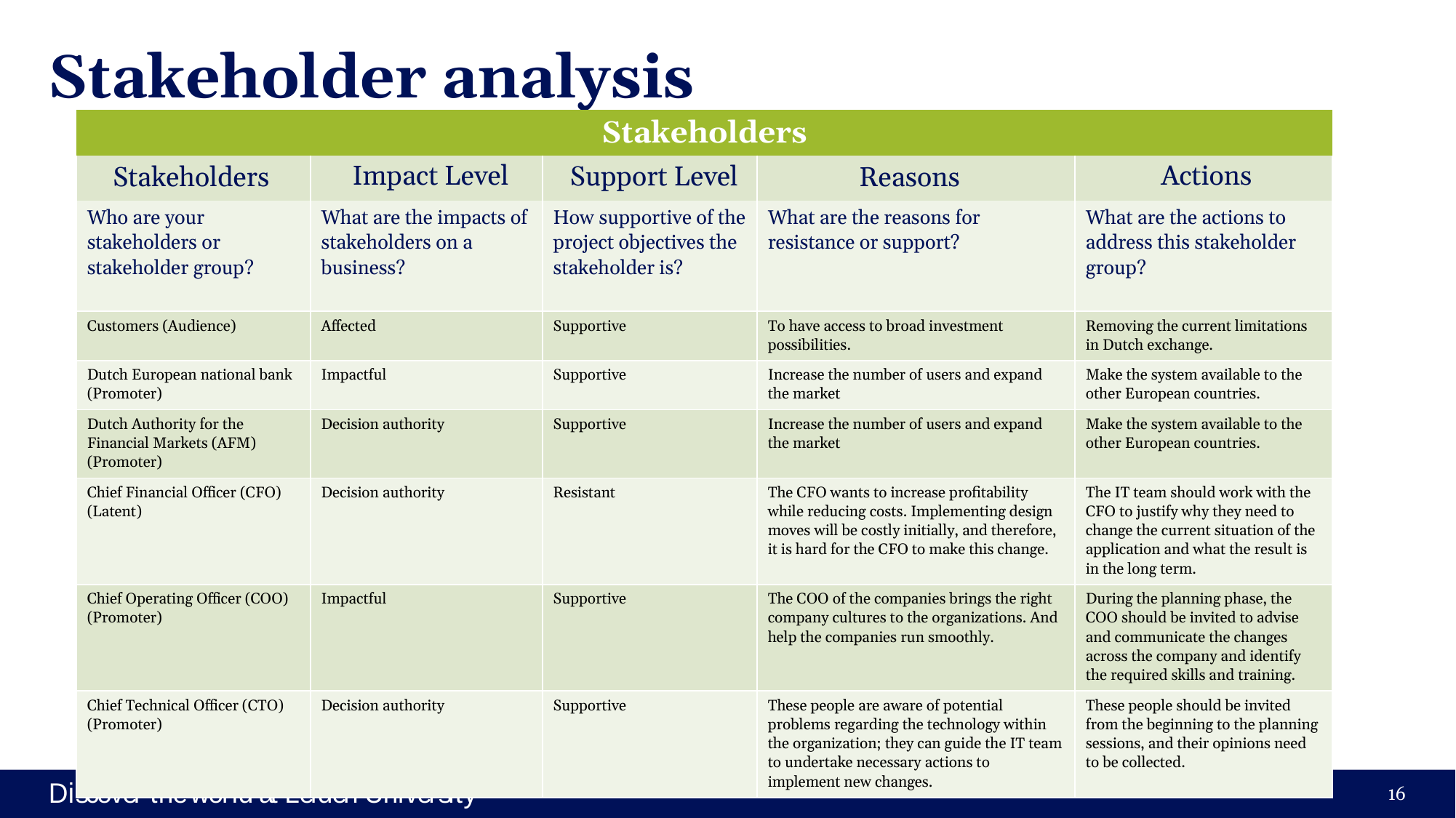

Stakeholder analysis
Stakeholders

|  |  |  |  |  |
| --- | --- | --- | --- | --- |
|  |  |  |  |  |
| Who are your stakeholders or stakeholder group? | What are the impacts of stakeholders on a business? | How supportive of the project objectives the stakeholder is? | What are the reasons for resistance or support? | What are the actions to address this stakeholder group? |
| Customers (Audience) | Affected | Supportive | To have access to broad investment possibilities. | Removing the current limitations in Dutch exchange. |
| Dutch European national bank (Promoter) | Impactful | Supportive | Increase the number of users and expand the market | Make the system available to the other European countries. |
| Dutch Authority for the Financial Markets (AFM) (Promoter) | Decision authority | Supportive | Increase the number of users and expand the market | Make the system available to the other European countries. |
| Chief Financial Officer (CFO)(Latent) | Decision authority | Resistant | The CFO wants to increase profitability while reducing costs. Implementing design moves will be costly initially, and therefore, it is hard for the CFO to make this change. | The IT team should work with the CFO to justify why they need to change the current situation of the application and what the result is in the long term. |
| Chief Operating Officer (COO) (Promoter) | Impactful | Supportive | The COO of the companies brings the right company cultures to the organizations. And help the companies run smoothly. | During the planning phase, the COO should be invited to advise and communicate the changes across the company and identify the required skills and training. |
| Chief Technical Officer (CTO) (Promoter) | Decision authority | Supportive | These people are aware of potential problems regarding the technology within the organization; they can guide the IT team to undertake necessary actions to implement new changes. | These people should be invited from the beginning to the planning sessions, and their opinions need to be collected. |
Impact Level
Actions
Support Level
Stakeholders

Reasons
16